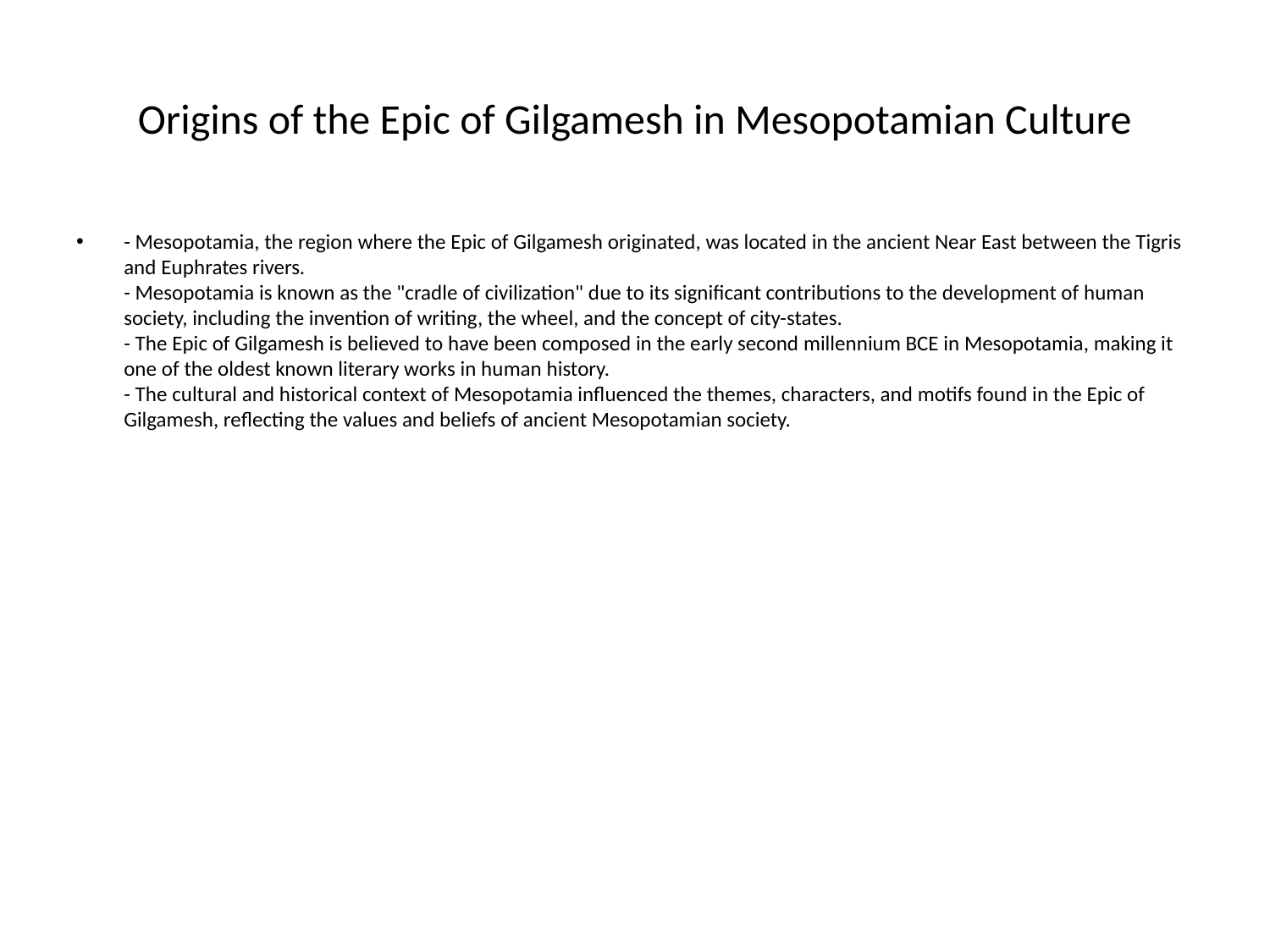

# Origins of the Epic of Gilgamesh in Mesopotamian Culture
- Mesopotamia, the region where the Epic of Gilgamesh originated, was located in the ancient Near East between the Tigris and Euphrates rivers.
- Mesopotamia is known as the "cradle of civilization" due to its significant contributions to the development of human society, including the invention of writing, the wheel, and the concept of city-states.
- The Epic of Gilgamesh is believed to have been composed in the early second millennium BCE in Mesopotamia, making it one of the oldest known literary works in human history.
- The cultural and historical context of Mesopotamia influenced the themes, characters, and motifs found in the Epic of Gilgamesh, reflecting the values and beliefs of ancient Mesopotamian society.